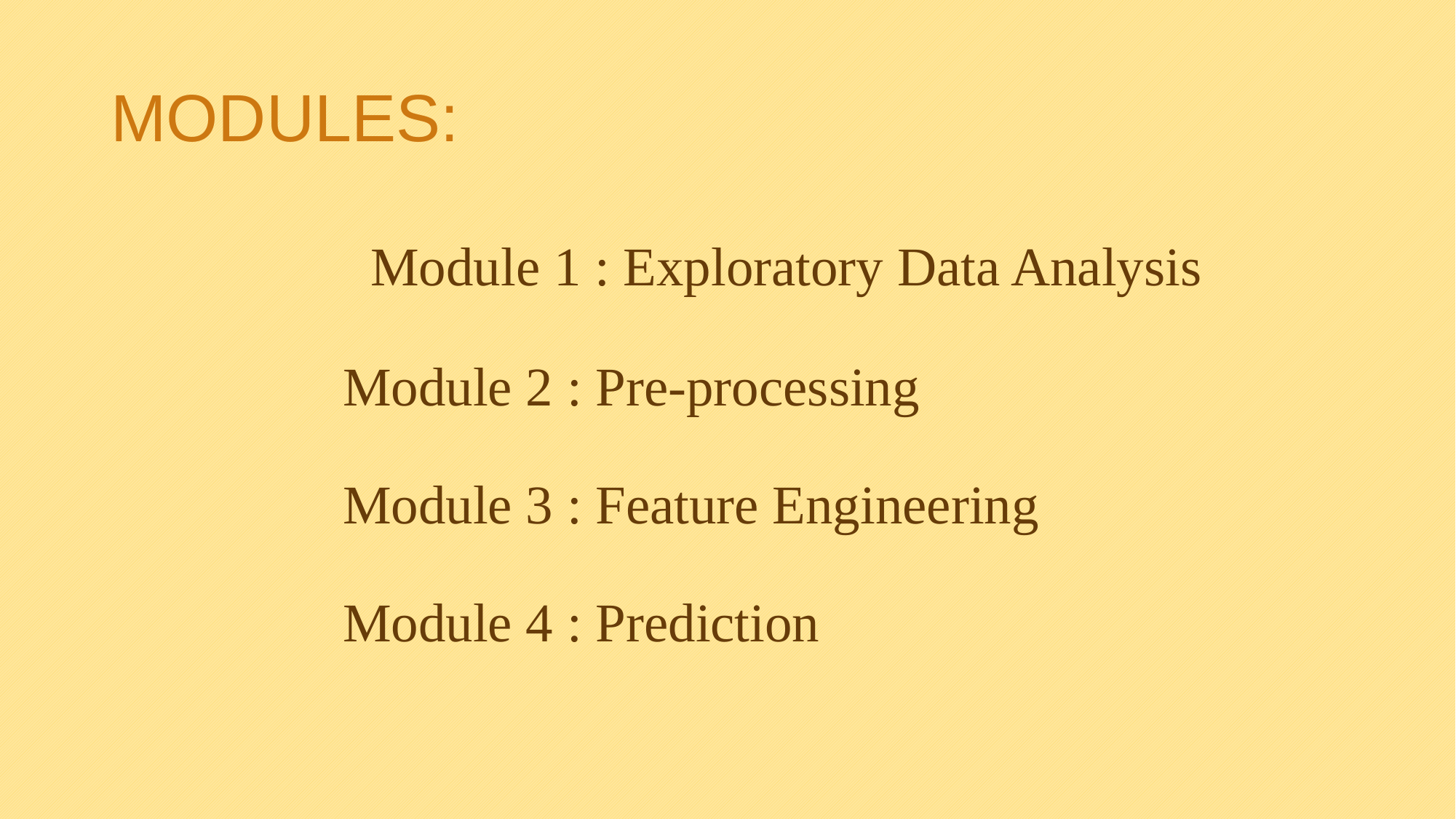

# MODULES: Module 1 : Exploratory Data Analysis Module 2 : Pre-processing Module 3 : Feature Engineering Module 4 : Prediction